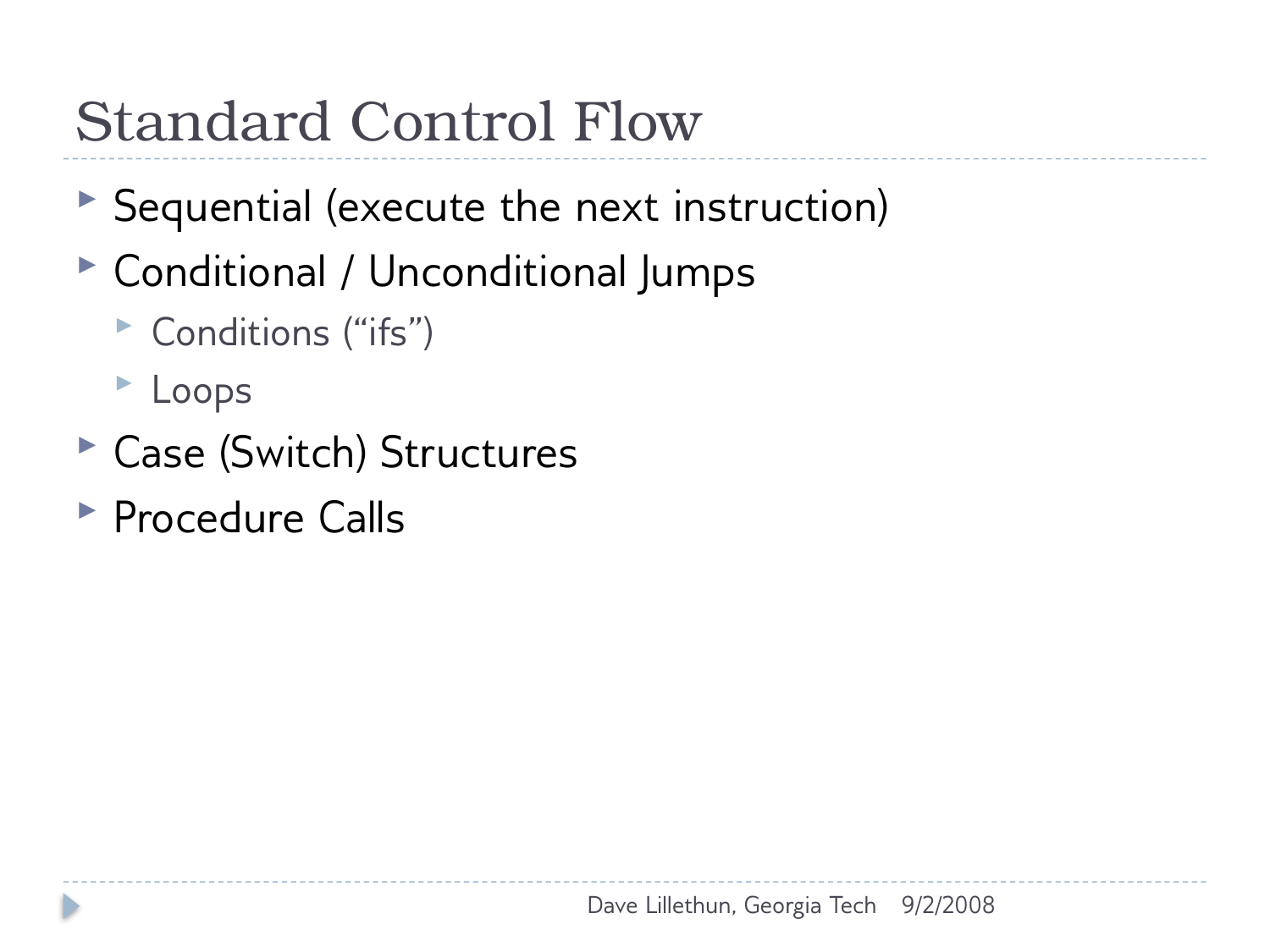

# Standard Control Flow
Sequential (execute the next instruction)
Conditional / Unconditional Jumps
Conditions (“ifs”)
Loops
Case (Switch) Structures
Procedure Calls
Dave Lillethun, Georgia Tech
9/2/2008